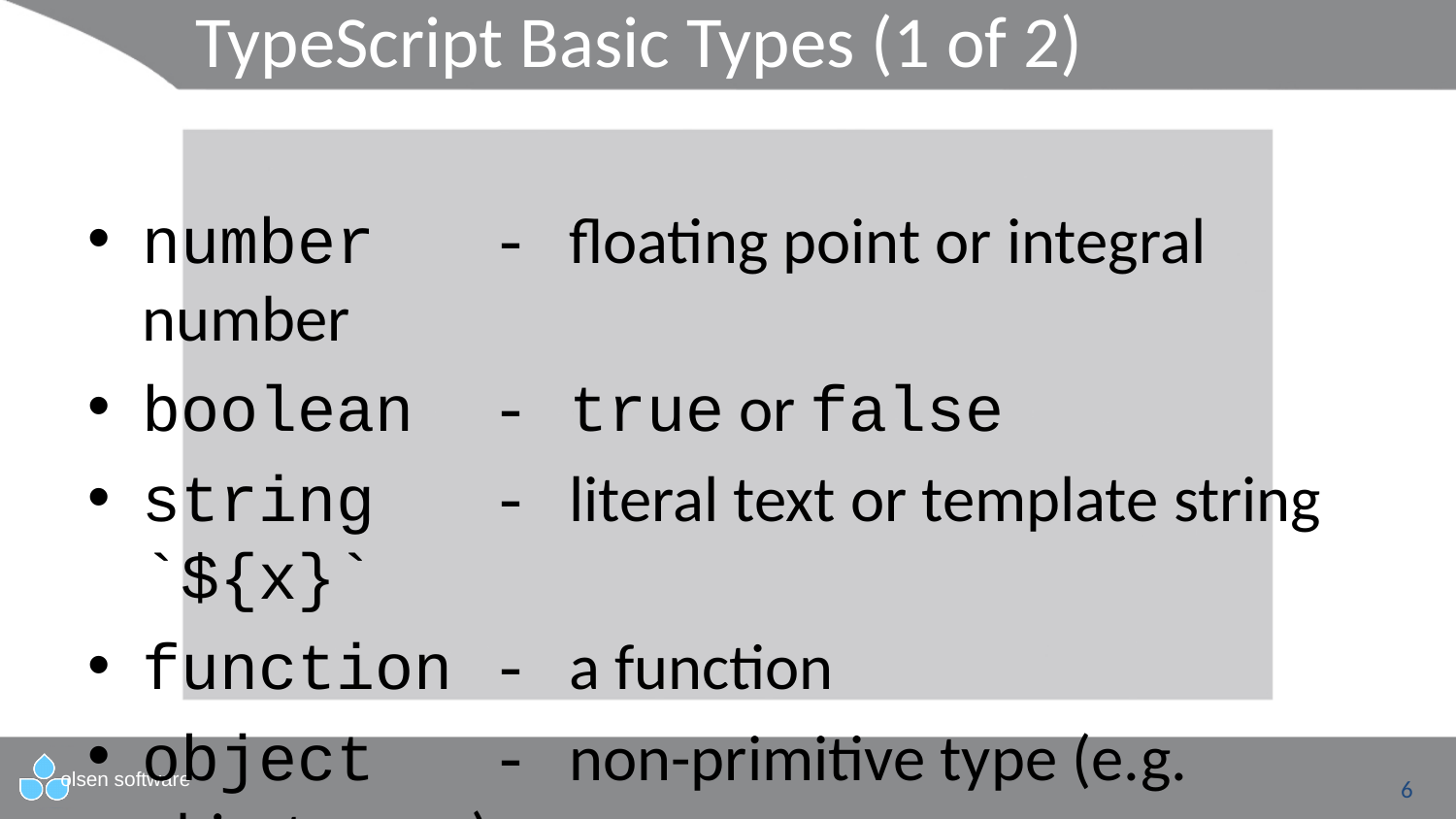

# TypeScript Basic Types (1 of 2)
number   - floating point or integral number
boolean  - true or false
string   - literal text or template string `${x}`
function - a function
object   - non-primitive type (e.g. object, array)
6